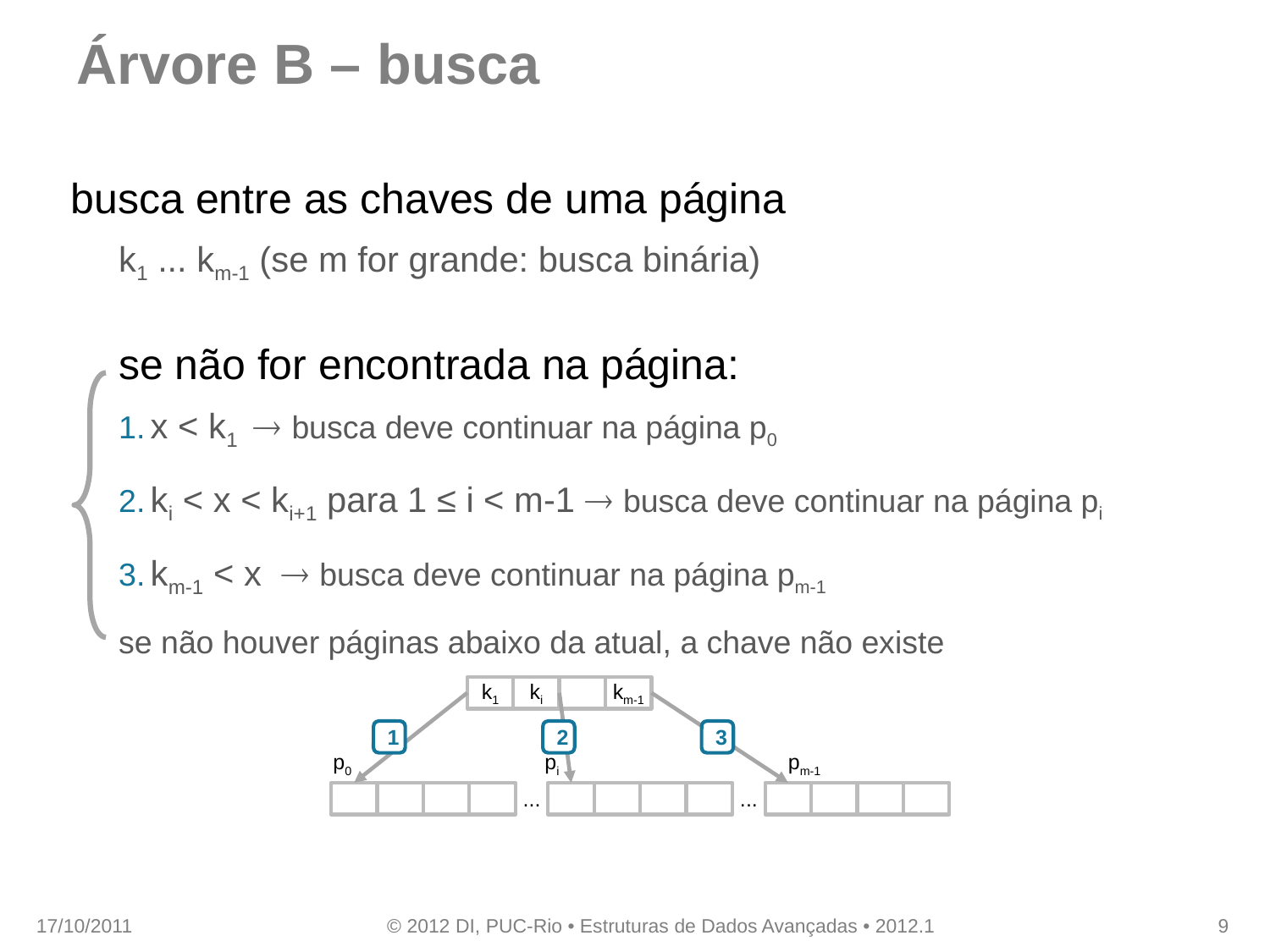

# Árvore B – busca
busca entre as chaves de uma página
k1 ... km-1 (se m for grande: busca binária)
se não for encontrada na página:
x < k1  → busca deve continuar na página p0
ki < x < ki+1 para 1 ≤ i < m-1 → busca deve continuar na página pi
km-1 < x  → busca deve continuar na página pm-1
se não houver páginas abaixo da atual, a chave não existe

k1
ki

km-1
1
2
3
p0
pi
pm-1

...

...

17/10/2011
© 2012 DI, PUC-Rio • Estruturas de Dados Avançadas • 2012.1
9